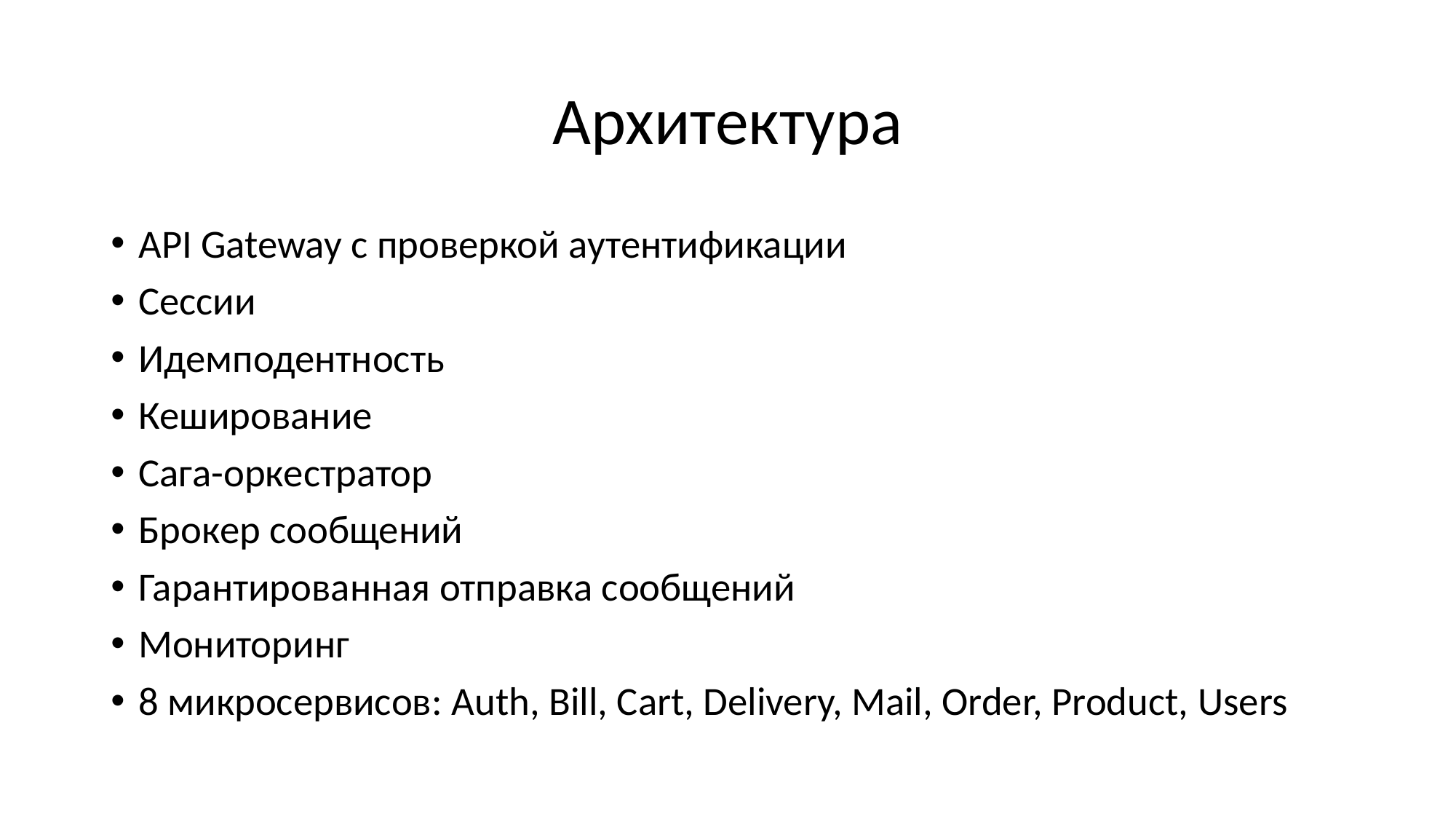

# Архитектура
API Gateway с проверкой аутентификации
Сессии
Идемподентность
Кеширование
Сага-оркестратор
Брокер сообщений
Гарантированная отправка сообщений
Мониторинг
8 микросервисов: Auth, Bill, Cart, Delivery, Mail, Order, Product, Users